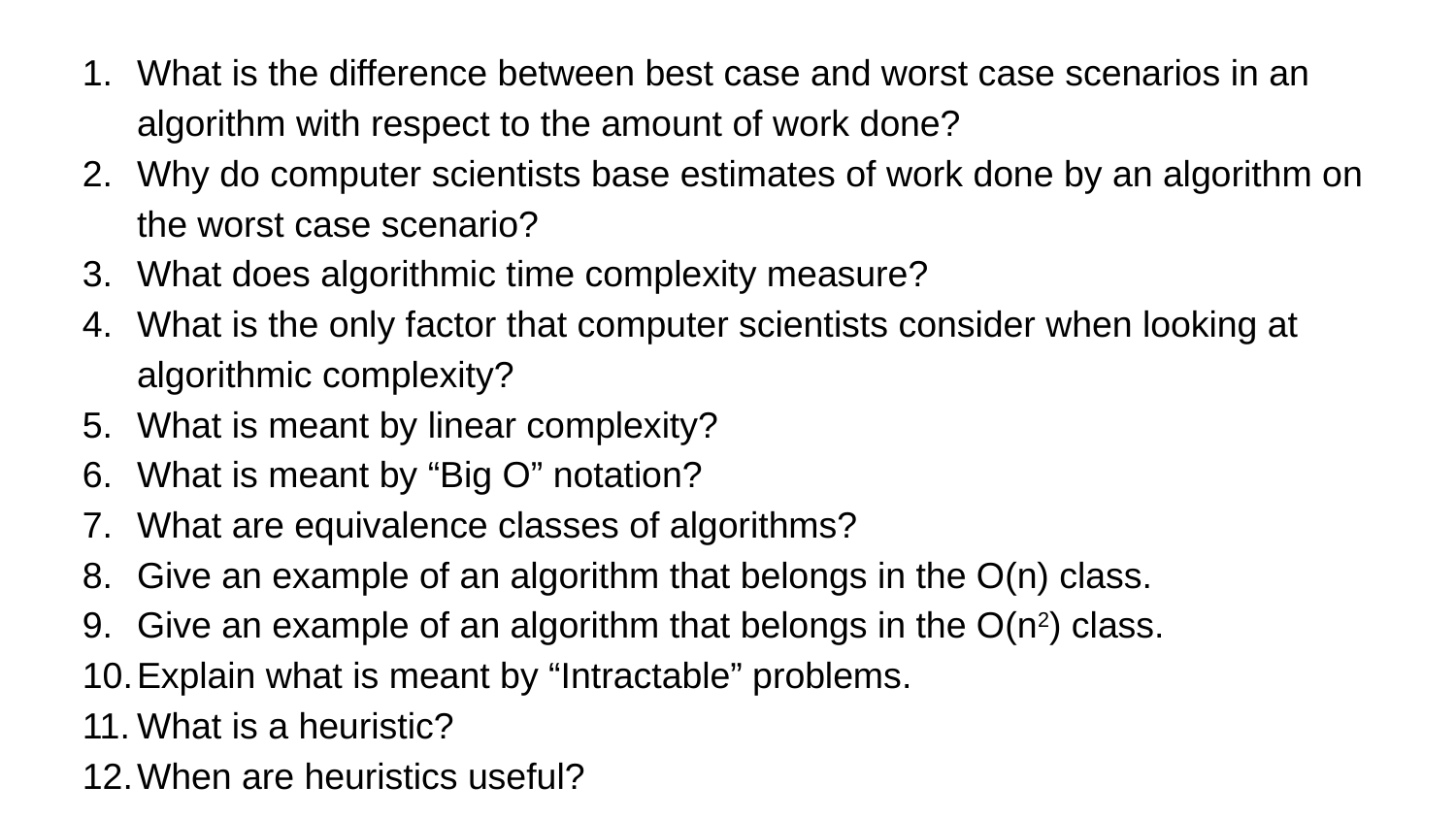

What is the difference between best case and worst case scenarios in an algorithm with respect to the amount of work done?
Why do computer scientists base estimates of work done by an algorithm on the worst case scenario?
What does algorithmic time complexity measure?
What is the only factor that computer scientists consider when looking at algorithmic complexity?
What is meant by linear complexity?
What is meant by “Big O” notation?
What are equivalence classes of algorithms?
Give an example of an algorithm that belongs in the O(n) class.
Give an example of an algorithm that belongs in the O(n2) class.
Explain what is meant by “Intractable” problems.
What is a heuristic?
When are heuristics useful?